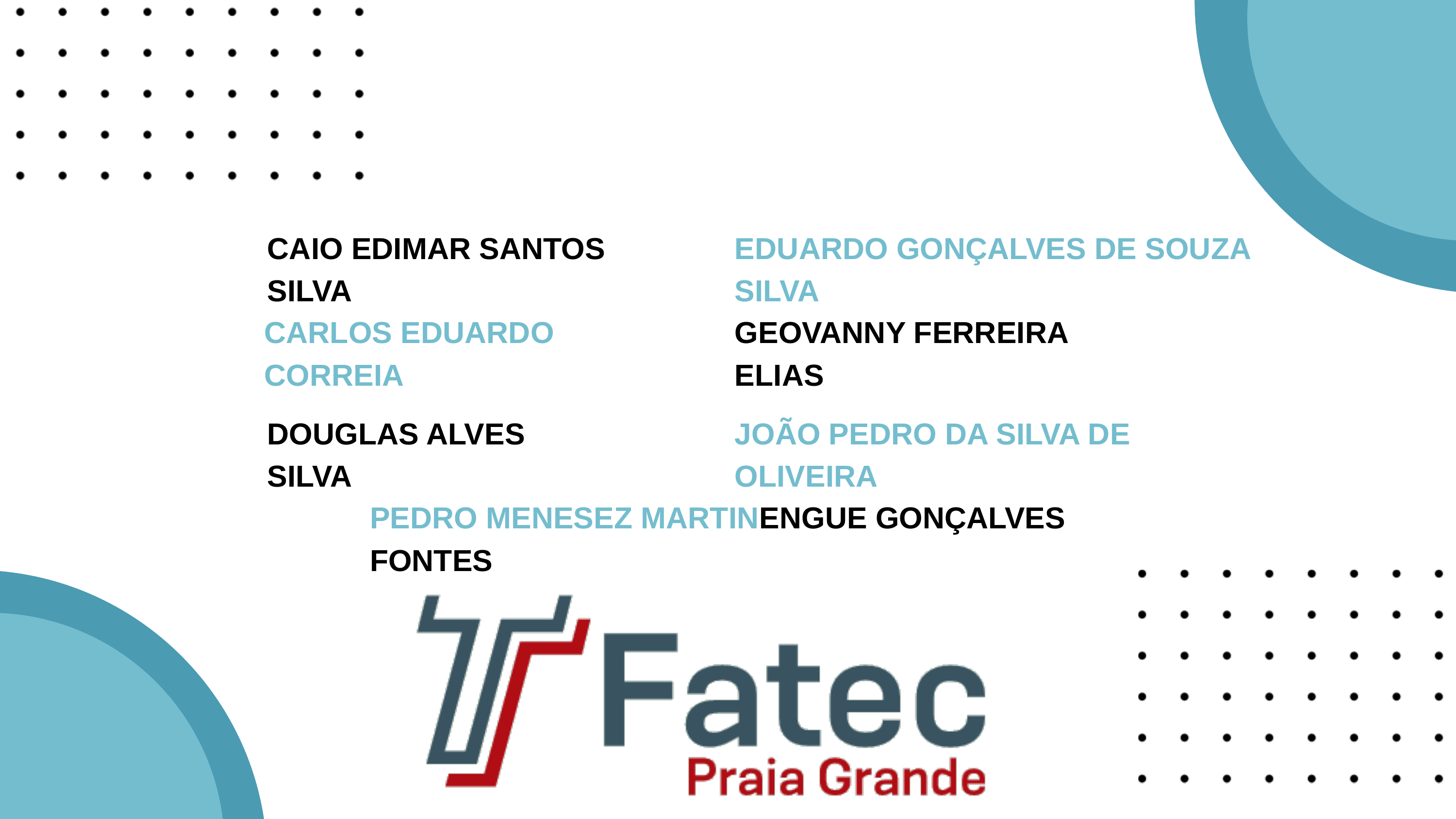

CAIO EDIMAR SANTOS SILVA
EDUARDO GONÇALVES DE SOUZA SILVA
CARLOS EDUARDO CORREIA
GEOVANNY FERREIRA ELIAS
DOUGLAS ALVES SILVA
JOÃO PEDRO DA SILVA DE OLIVEIRA
PEDRO MENESEZ MARTINENGUE GONÇALVES FONTES